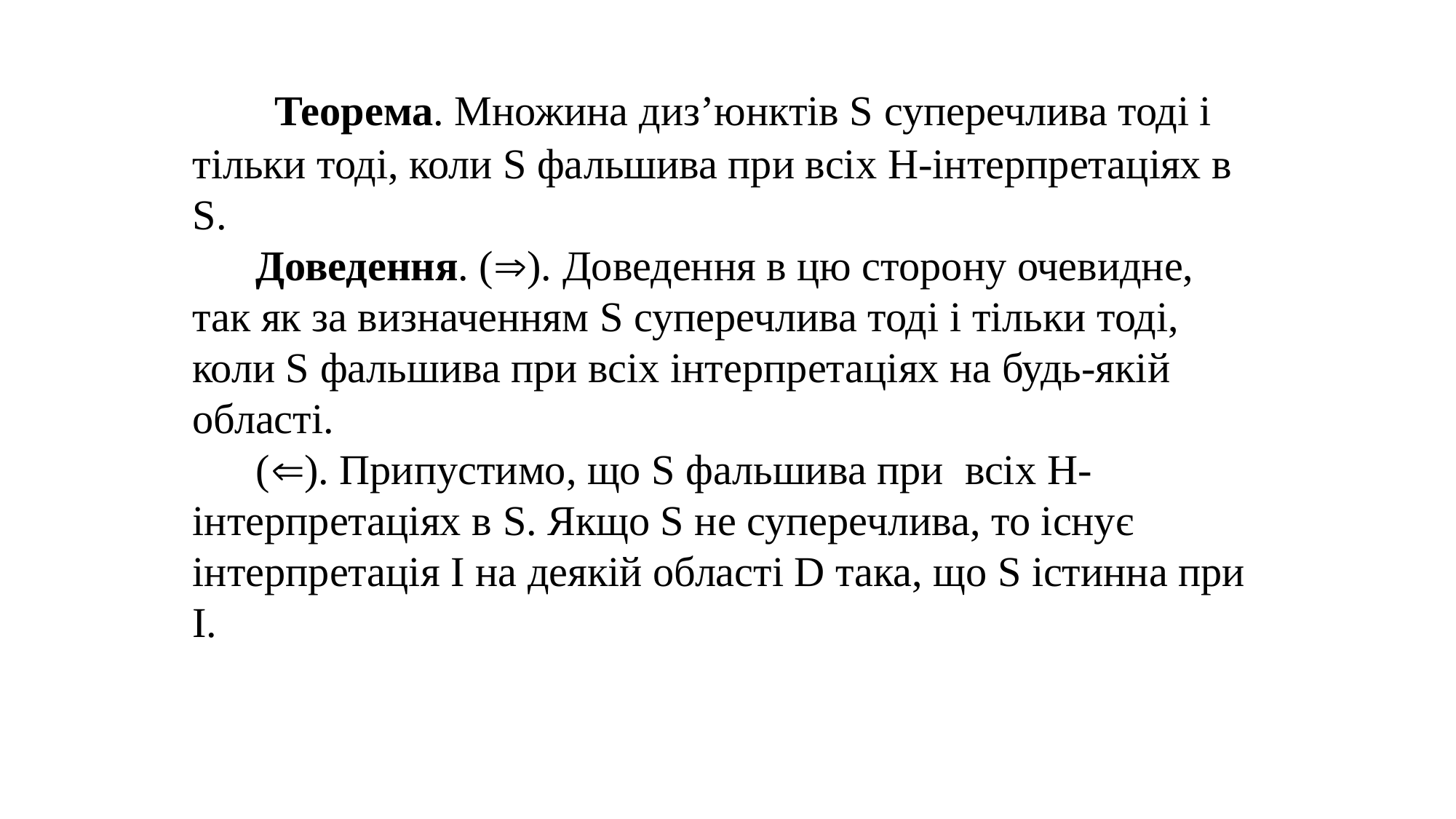

Теорема. Множина диз’юнктів S суперечлива тоді і тільки тоді, коли S фальшива при всіх H-інтерпретаціях в S.
      Доведення. (⇒). Доведення в цю сторону очевидне, так як за визначенням S суперечлива тоді і тільки тоді, коли S фальшива при всіх інтерпретаціях на будь-якій області.
      (⇐). Припустимо, що S фальшива при  всіх H-інтерпретаціях в S. Якщо S не суперечлива, то існує інтерпретація I на деякій області D така, що S істинна при I.